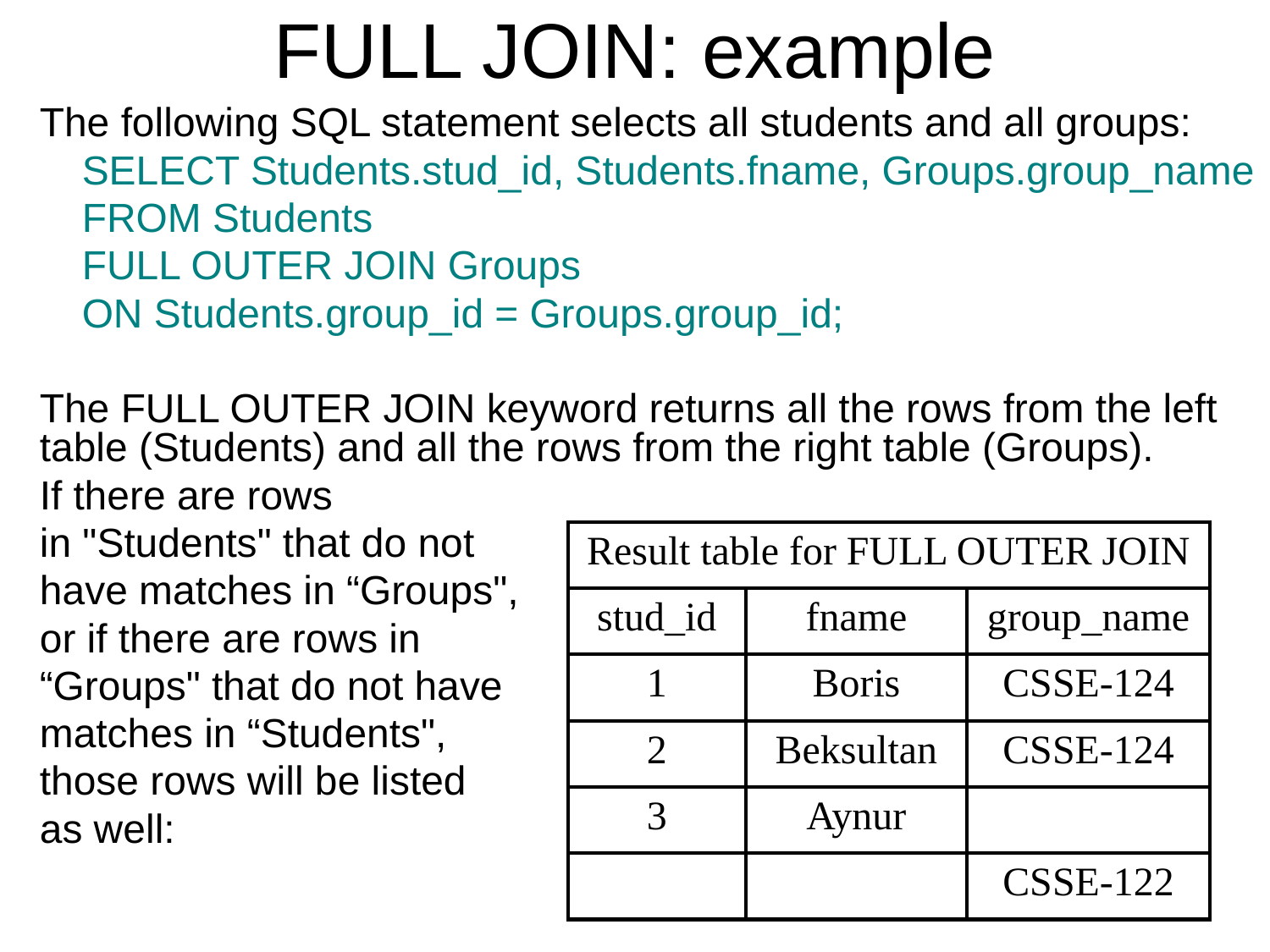

FULL JOIN: example
The following SQL statement selects all students and all groups:
	SELECT Students.stud_id, Students.fname, Groups.group_name
	FROM Students
	FULL OUTER JOIN Groups
	ON Students.group_id = Groups.group_id;

The FULL OUTER JOIN keyword returns all the rows from the left table (Students) and all the rows from the right table (Groups).
If there are rows
in "Students" that do not
have matches in “Groups",
or if there are rows in
“Groups" that do not have
matches in “Students",
those rows will be listed
as well:
| Result table for FULL OUTER JOIN |  |  |
| --- | --- | --- |
| stud\_id | fname | group\_name |
| 1 | Boris | CSSE-124 |
| 2 | Beksultan | CSSE-124 |
| 3 | Aynur |  |
|  |  | CSSE-122 |